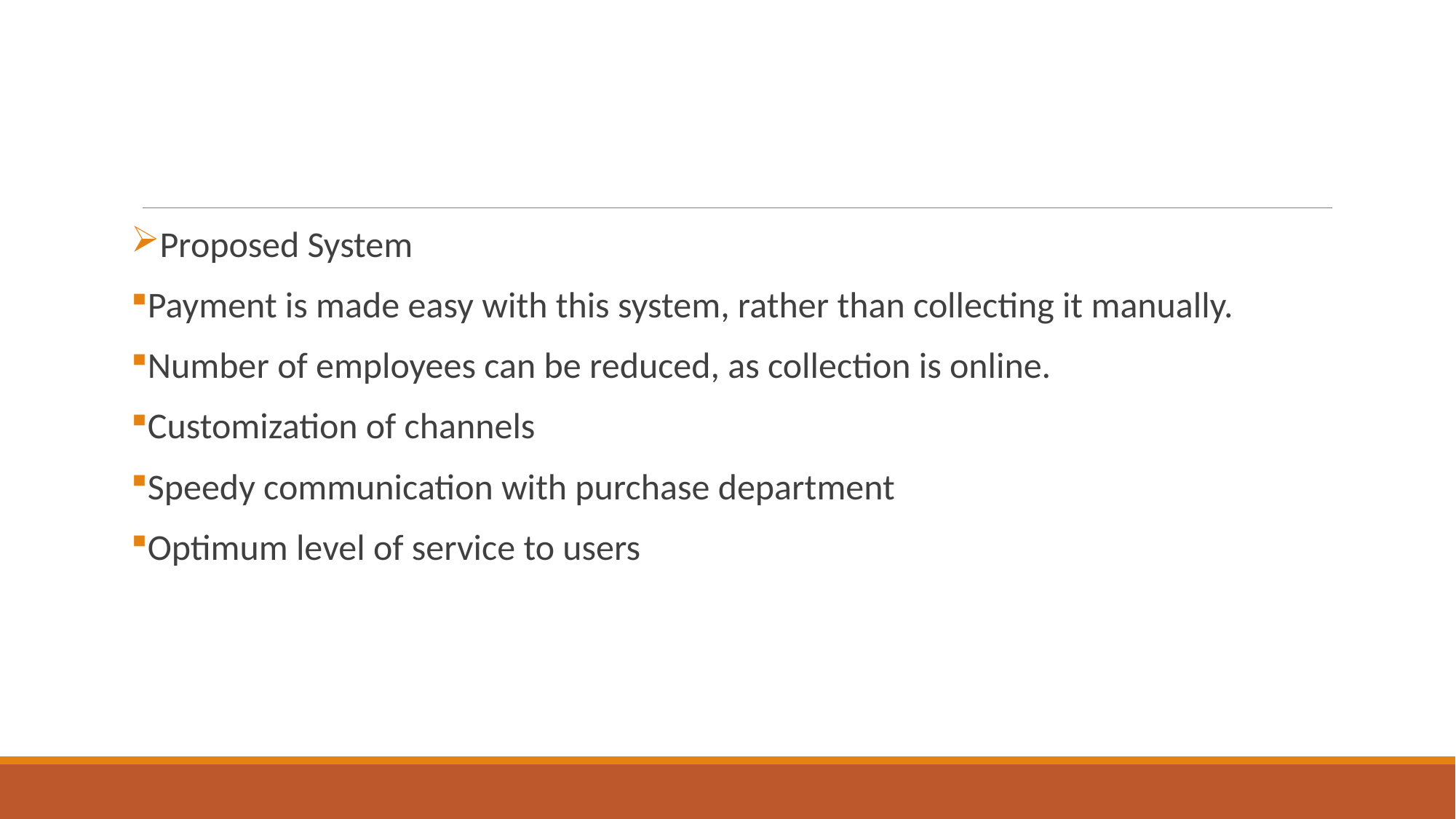

#
Proposed System
Payment is made easy with this system, rather than collecting it manually.
Number of employees can be reduced, as collection is online.
Customization of channels
Speedy communication with purchase department
Optimum level of service to users